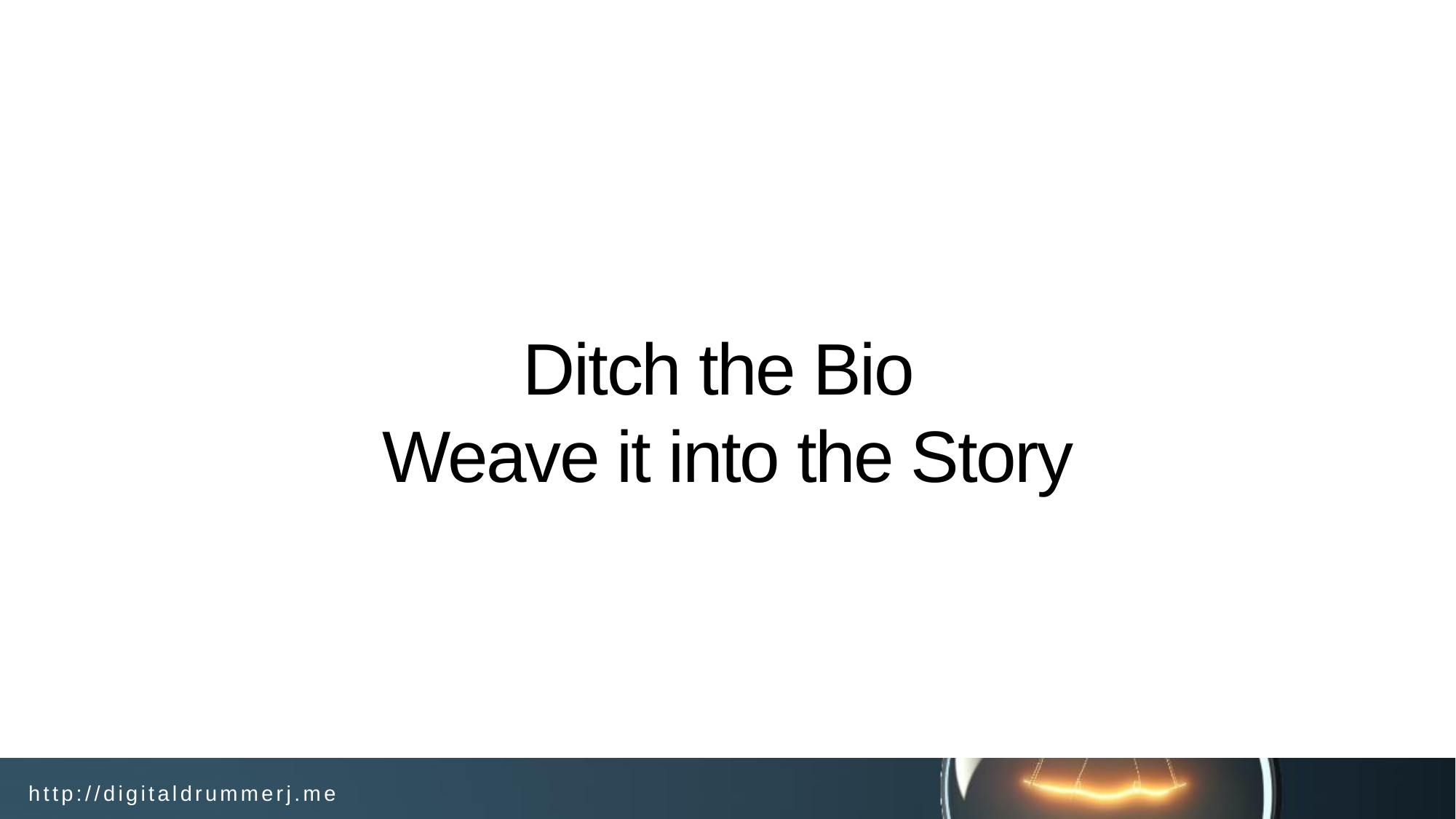

# Ditch the Bio Weave it into the Story